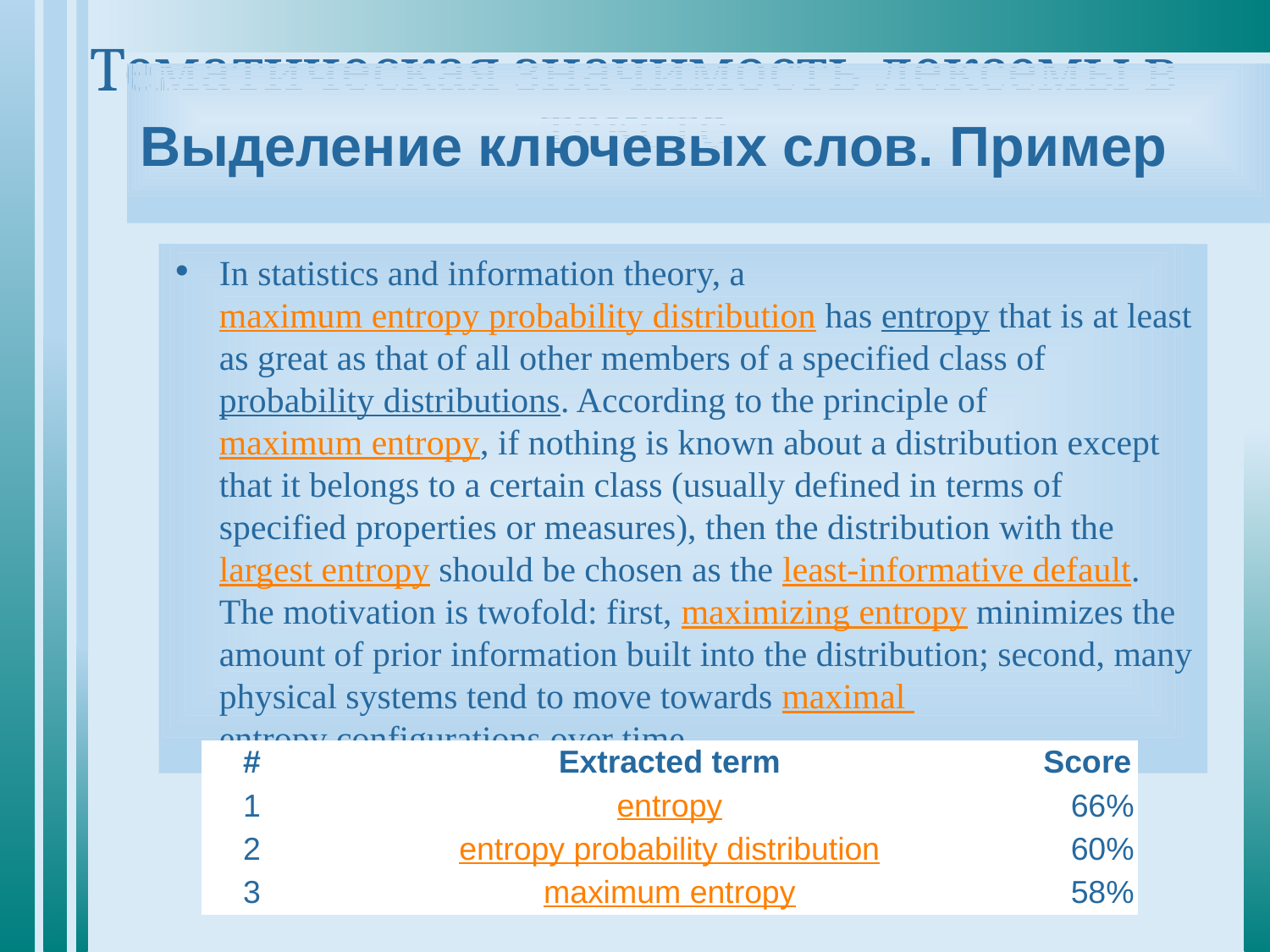

Тематическая значимость лексемы в тексте
# Выделение ключевых слов. Пример
In statistics and information theory, a maximum entropy probability distribution has entropy that is at least as great as that of all other members of a specified class of probability distributions. According to the principle of maximum entropy, if nothing is known about a distribution except that it belongs to a certain class (usually defined in terms of specified properties or measures), then the distribution with the largest entropy should be chosen as the least-informative default. The motivation is twofold: first, maximizing entropy minimizes the amount of prior information built into the distribution; second, many physical systems tend to move towards maximal entropy configurations over time.
| # | Extracted term | Score |
| --- | --- | --- |
| 1 | entropy | 66% |
| 2 | entropy probability distribution | 60% |
| 3 | maximum entropy | 58% |